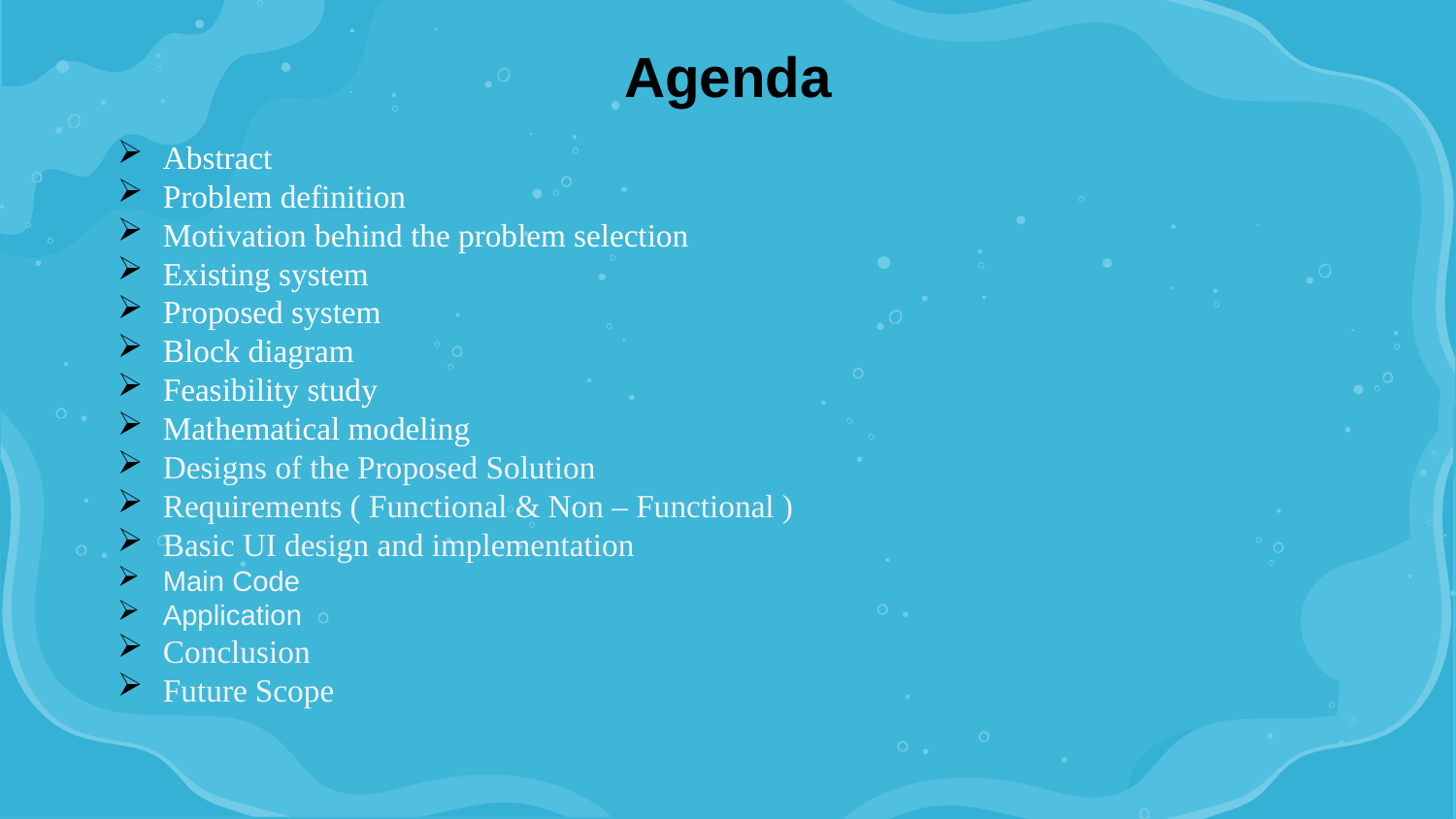

Agenda
Abstract
Problem definition
Motivation behind the problem selection
Existing system
Proposed system
Block diagram
Feasibility study
Mathematical modeling
Designs of the Proposed Solution
Requirements ( Functional & Non – Functional )
Basic UI design and implementation
Main Code
Application
Conclusion
Future Scope